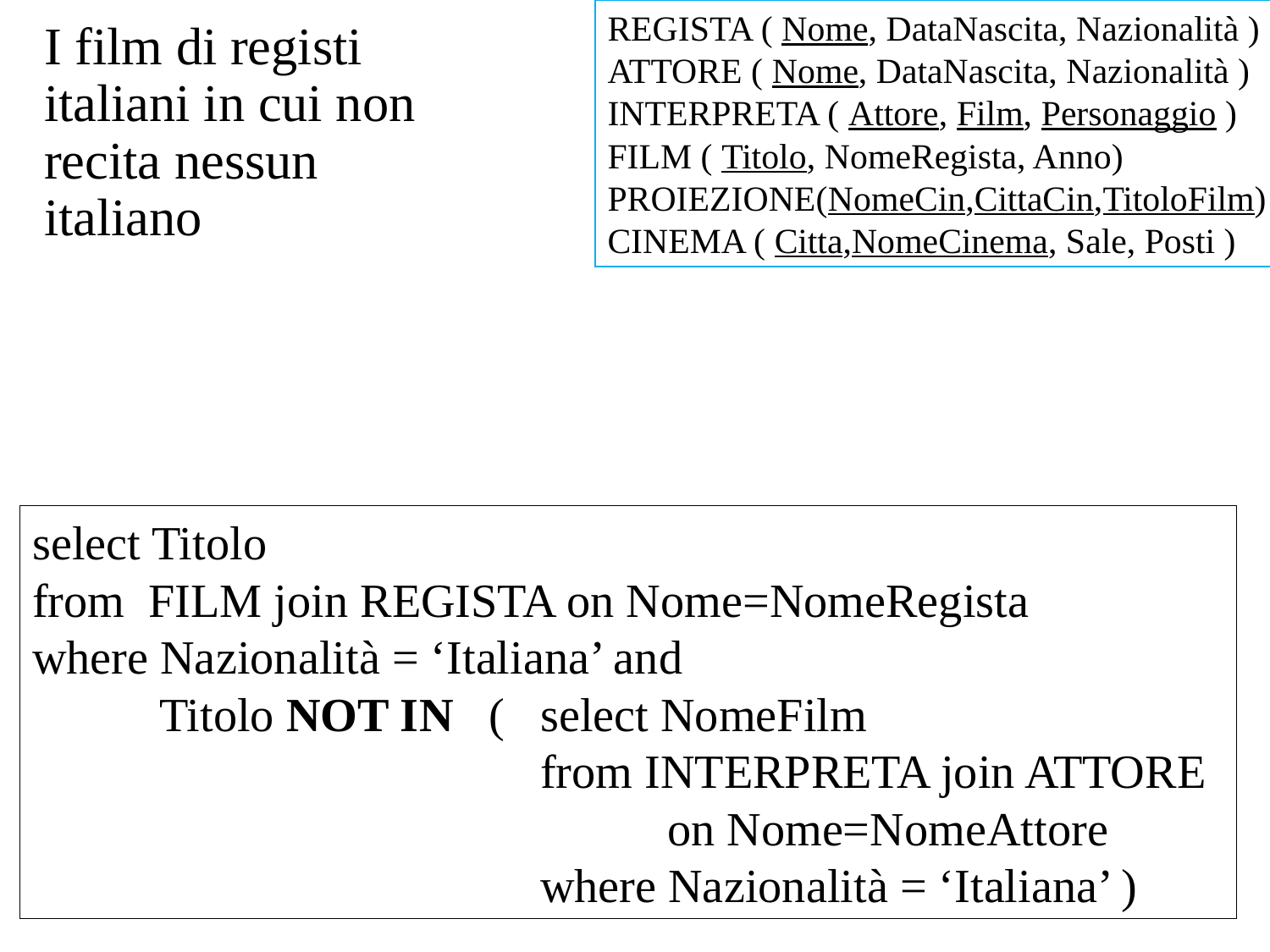

REGISTA ( Nome, DataNascita, Nazionalità )
ATTORE ( Nome, DataNascita, Nazionalità )
INTERPRETA ( Attore, Film, Personaggio )
FILM ( Titolo, NomeRegista, Anno)
PROIEZIONE(NomeCin,CittaCin,TitoloFilm)
CINEMA ( Citta,NomeCinema, Sale, Posti )
I film di registi
italiani in cui non
recita nessun
italiano
select Titolo
from  FILM join REGISTA on Nome=NomeRegista
where Nazionalità = ‘Italiana’ and
	Titolo NOT IN   (	select NomeFilm
				from INTERPRETA join ATTORE
					on Nome=NomeAttore
				where Nazionalità = ‘Italiana’ )